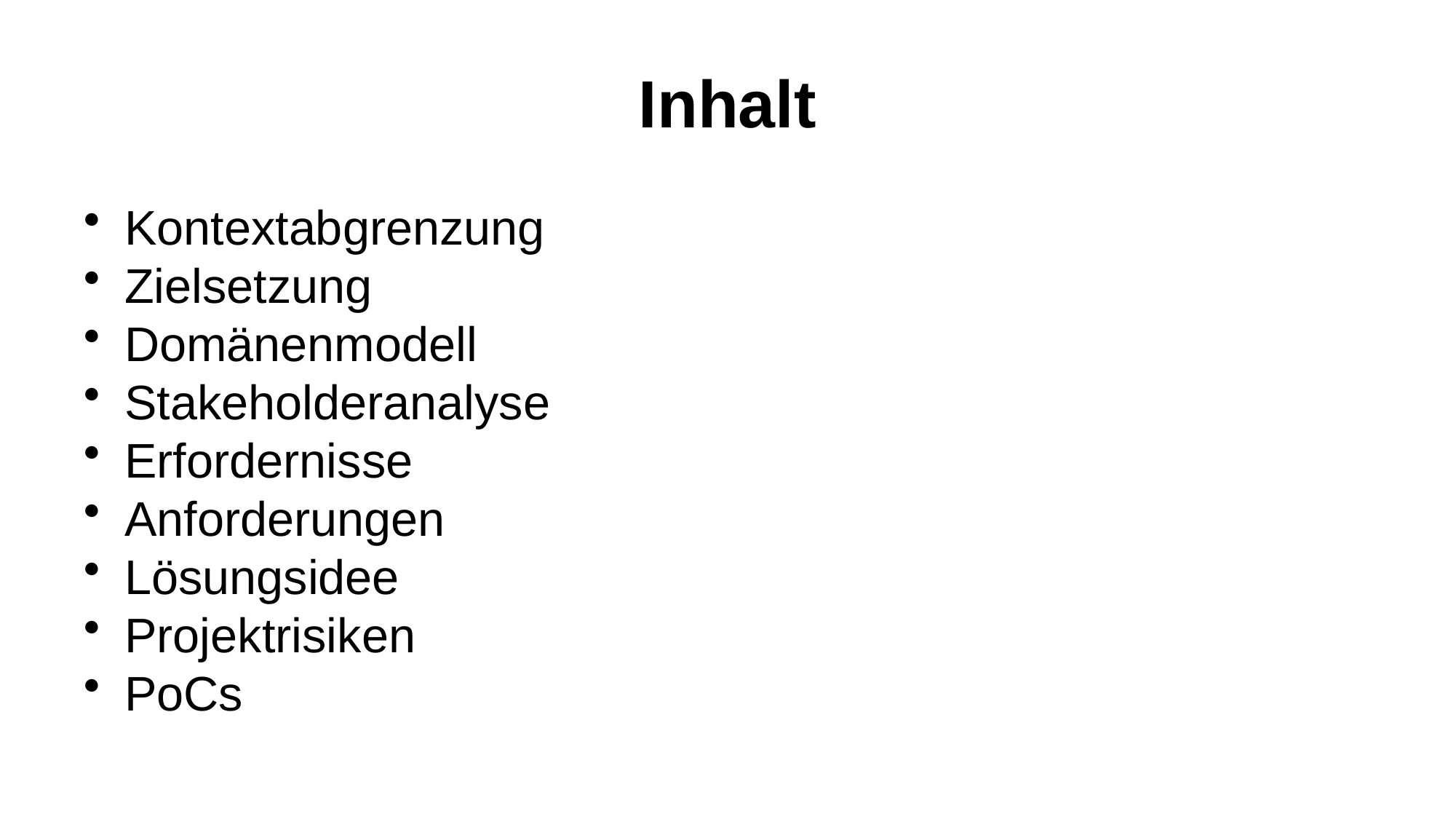

# Inhalt
Kontextabgrenzung
Zielsetzung
Domänenmodell
Stakeholderanalyse
Erfordernisse
Anforderungen
Lösungsidee
Projektrisiken
PoCs